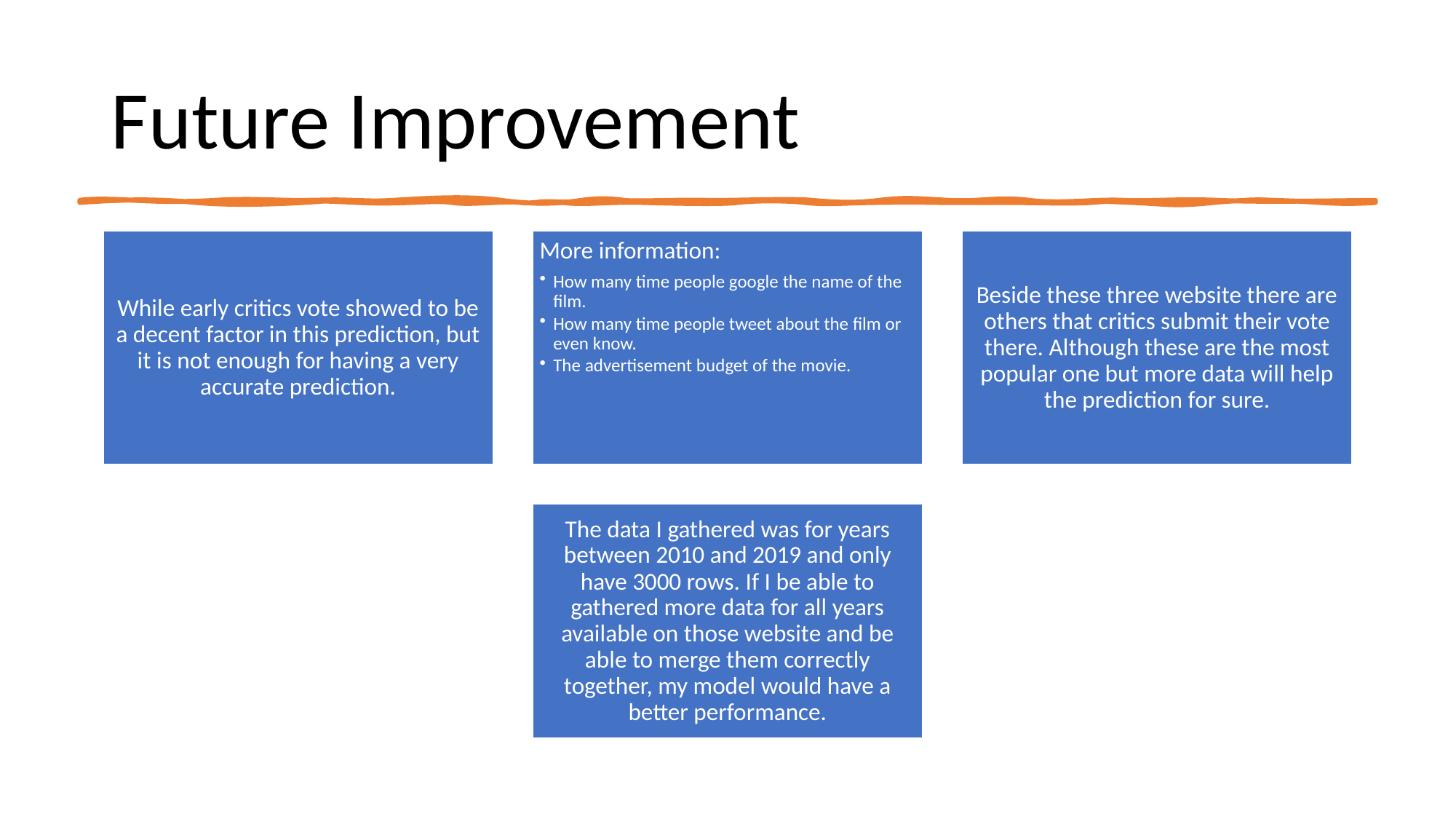

# Future Improvement

While early critics vote showed to be a decent factor in this prediction, but it is not enough for having a very accurate prediction.
More information:
How many time people google the name of the film.
How many time people tweet about the film or even know.
The advertisement budget of the movie.
Beside these three website there are others that critics submit their vote there. Although these are the most popular one but more data will help the prediction for sure.
The data I gathered was for years between 2010 and 2019 and only have 3000 rows. If I be able to gathered more data for all years available on those website and be able to merge them correctly together, my model would have a better performance.